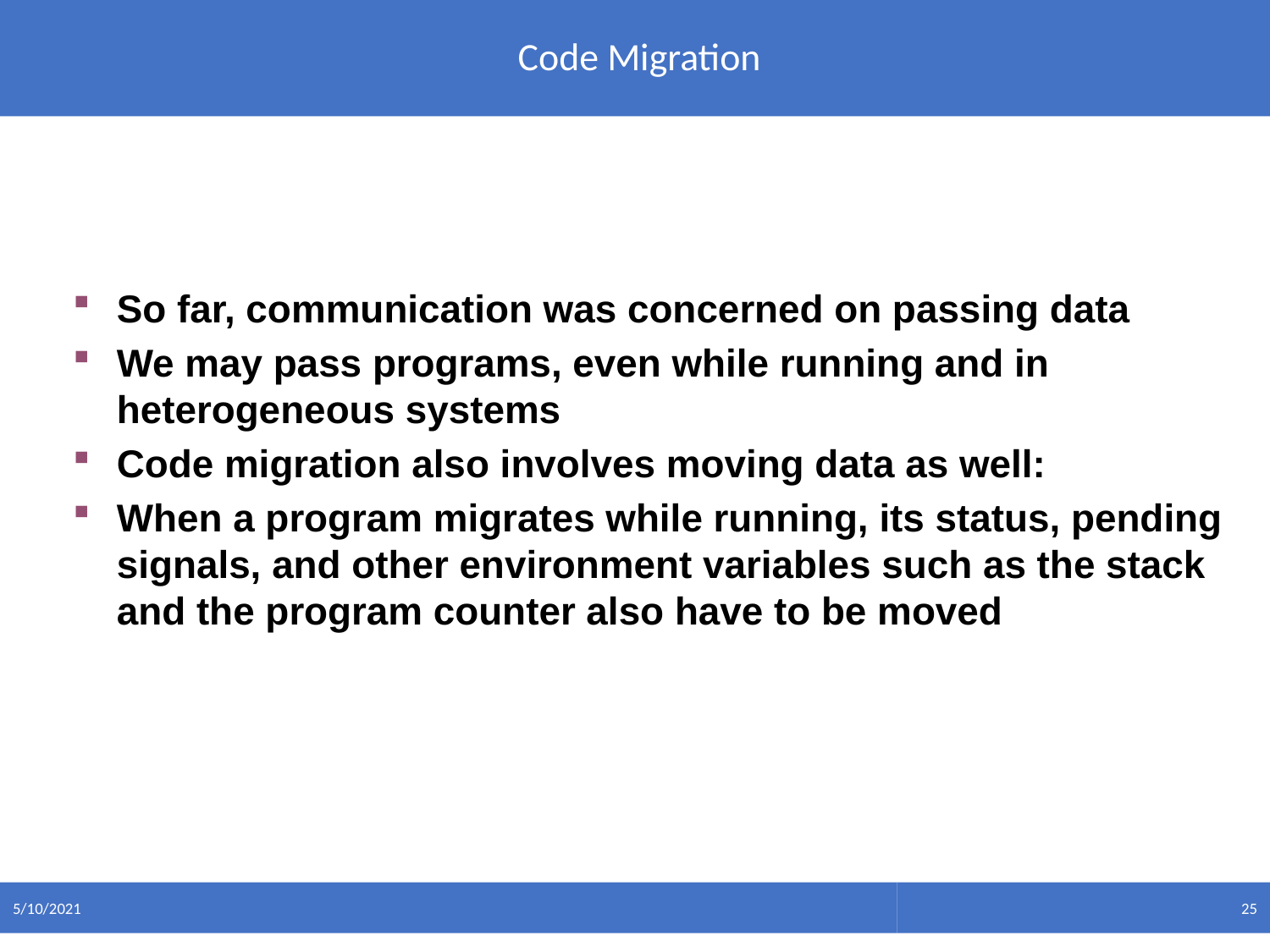

# Code Migration

So far, communication was concerned on passing data
We may pass programs, even while running and in heterogeneous systems
Code migration also involves moving data as well:
When a program migrates while running, its status, pending signals, and other environment variables such as the stack and the program counter also have to be moved
5/10/2021
25